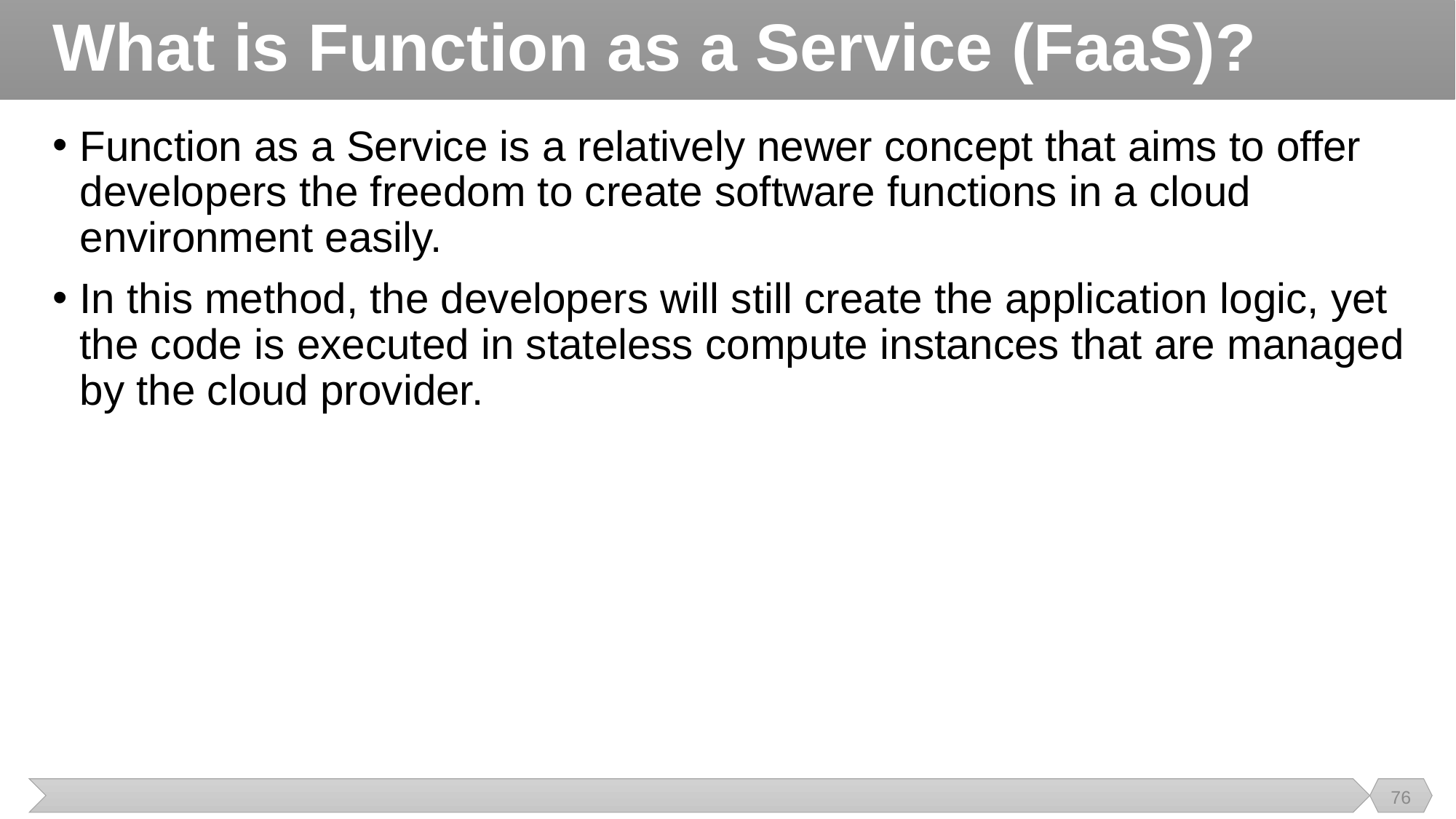

# What is Function as a Service (FaaS)?
Function as a Service is a relatively newer concept that aims to offer developers the freedom to create software functions in a cloud environment easily.
In this method, the developers will still create the application logic, yet the code is executed in stateless compute instances that are managed by the cloud provider.
76